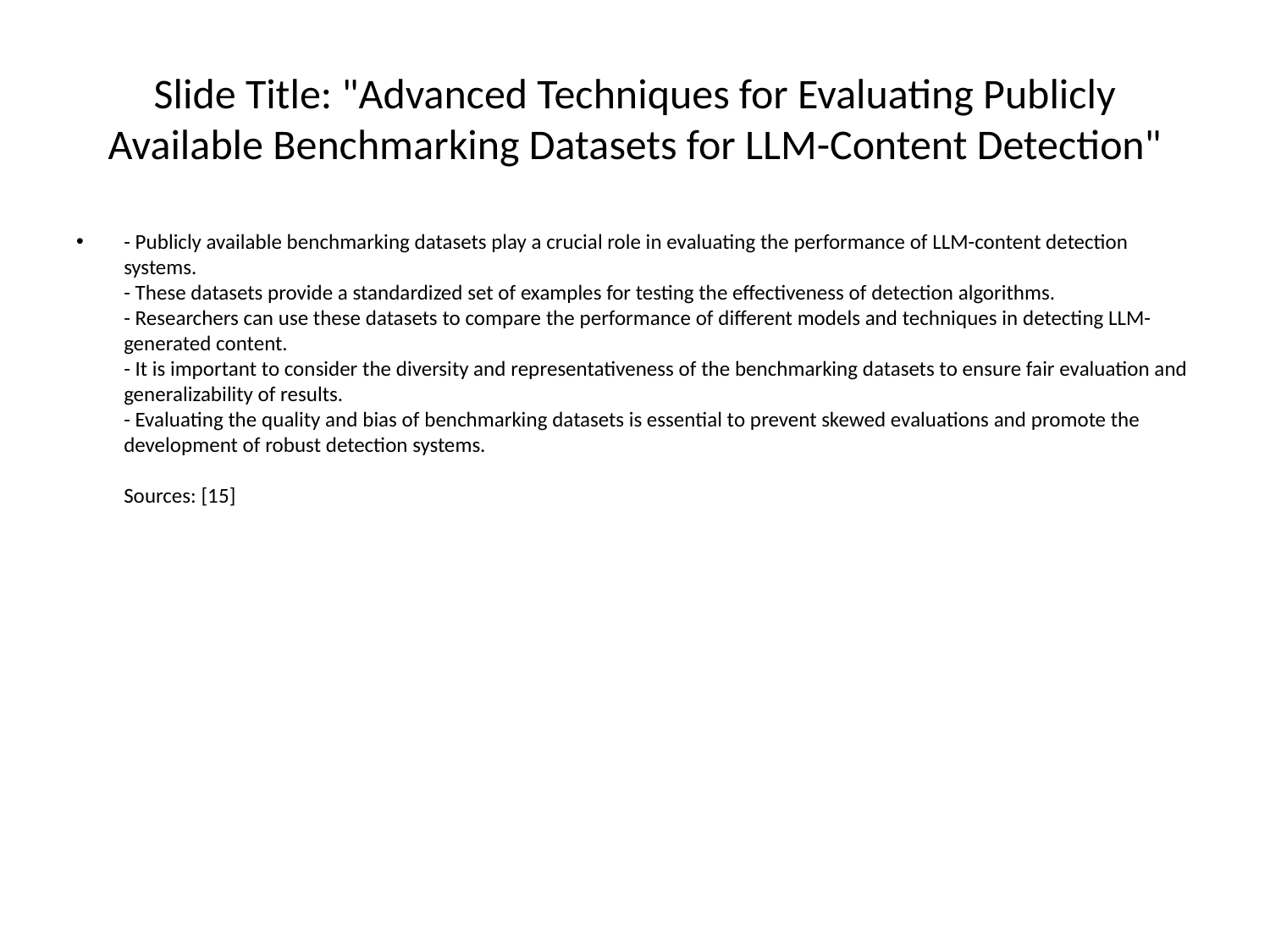

# Slide Title: "Advanced Techniques for Evaluating Publicly Available Benchmarking Datasets for LLM-Content Detection"
- Publicly available benchmarking datasets play a crucial role in evaluating the performance of LLM-content detection systems.
- These datasets provide a standardized set of examples for testing the effectiveness of detection algorithms.
- Researchers can use these datasets to compare the performance of different models and techniques in detecting LLM-generated content.
- It is important to consider the diversity and representativeness of the benchmarking datasets to ensure fair evaluation and generalizability of results.
- Evaluating the quality and bias of benchmarking datasets is essential to prevent skewed evaluations and promote the development of robust detection systems.
Sources: [15]